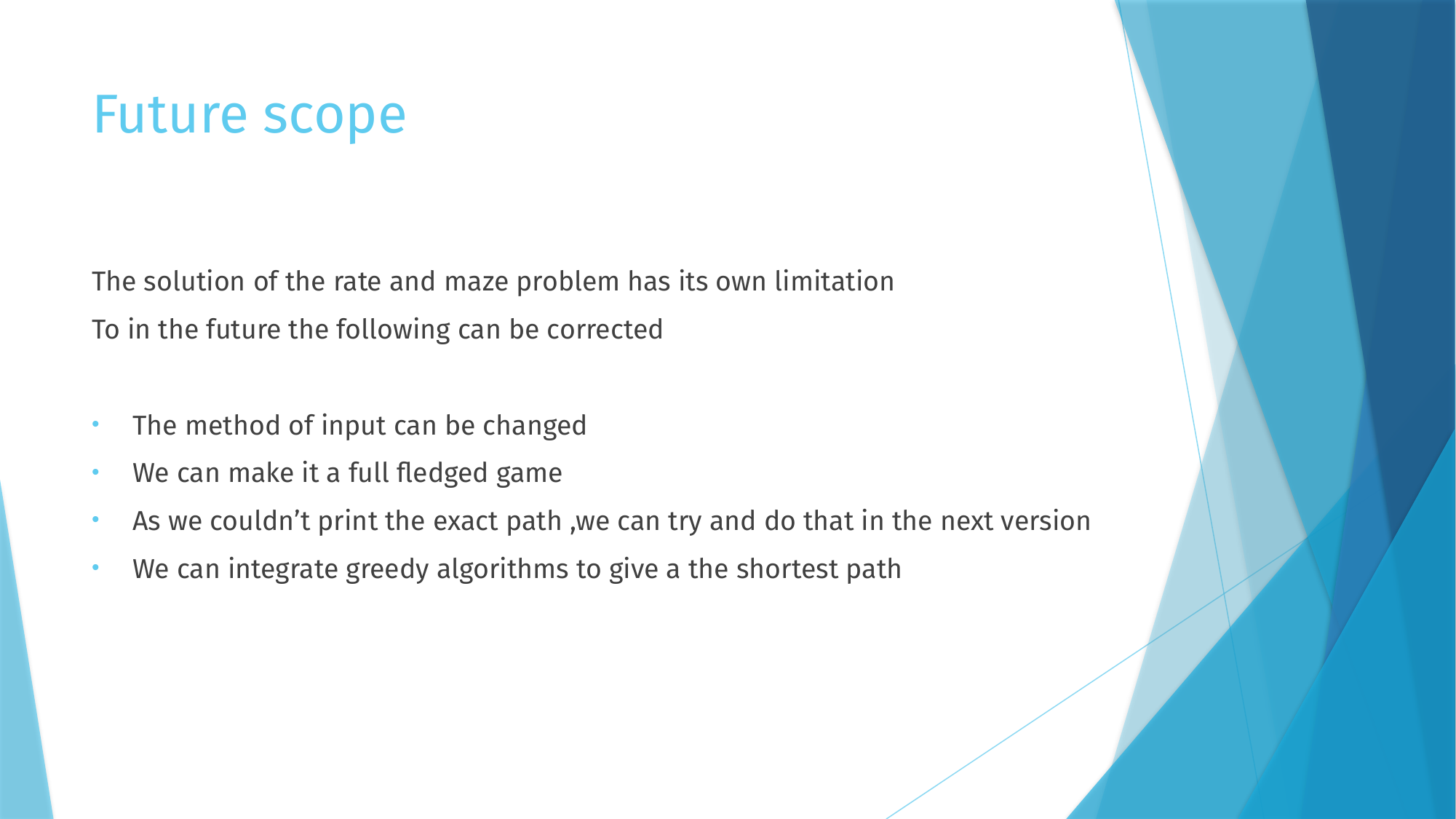

# Future scope
The solution of the rate and maze problem has its own limitation
To in the future the following can be corrected

The method of input can be changed
We can make it a full fledged game
As we couldn’t print the exact path ,we can try and do that in the next version
We can integrate greedy algorithms to give a the shortest path